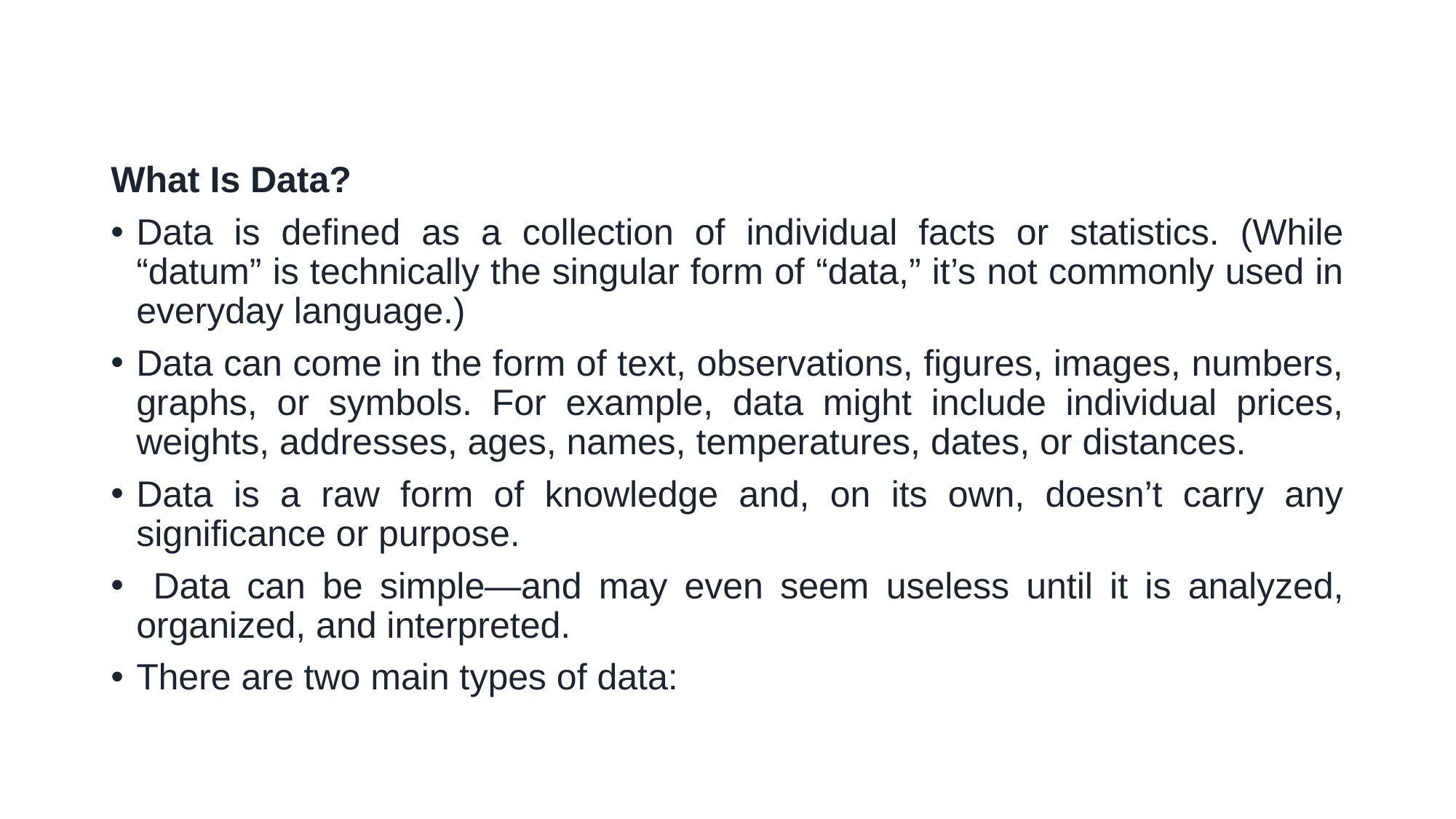

#
What Is Data?
Data is defined as a collection of individual facts or statistics. (While “datum” is technically the singular form of “data,” it’s not commonly used in everyday language.)
Data can come in the form of text, observations, figures, images, numbers, graphs, or symbols. For example, data might include individual prices, weights, addresses, ages, names, temperatures, dates, or distances.
Data is a raw form of knowledge and, on its own, doesn’t carry any significance or purpose.
 Data can be simple—and may even seem useless until it is analyzed, organized, and interpreted.
There are two main types of data: